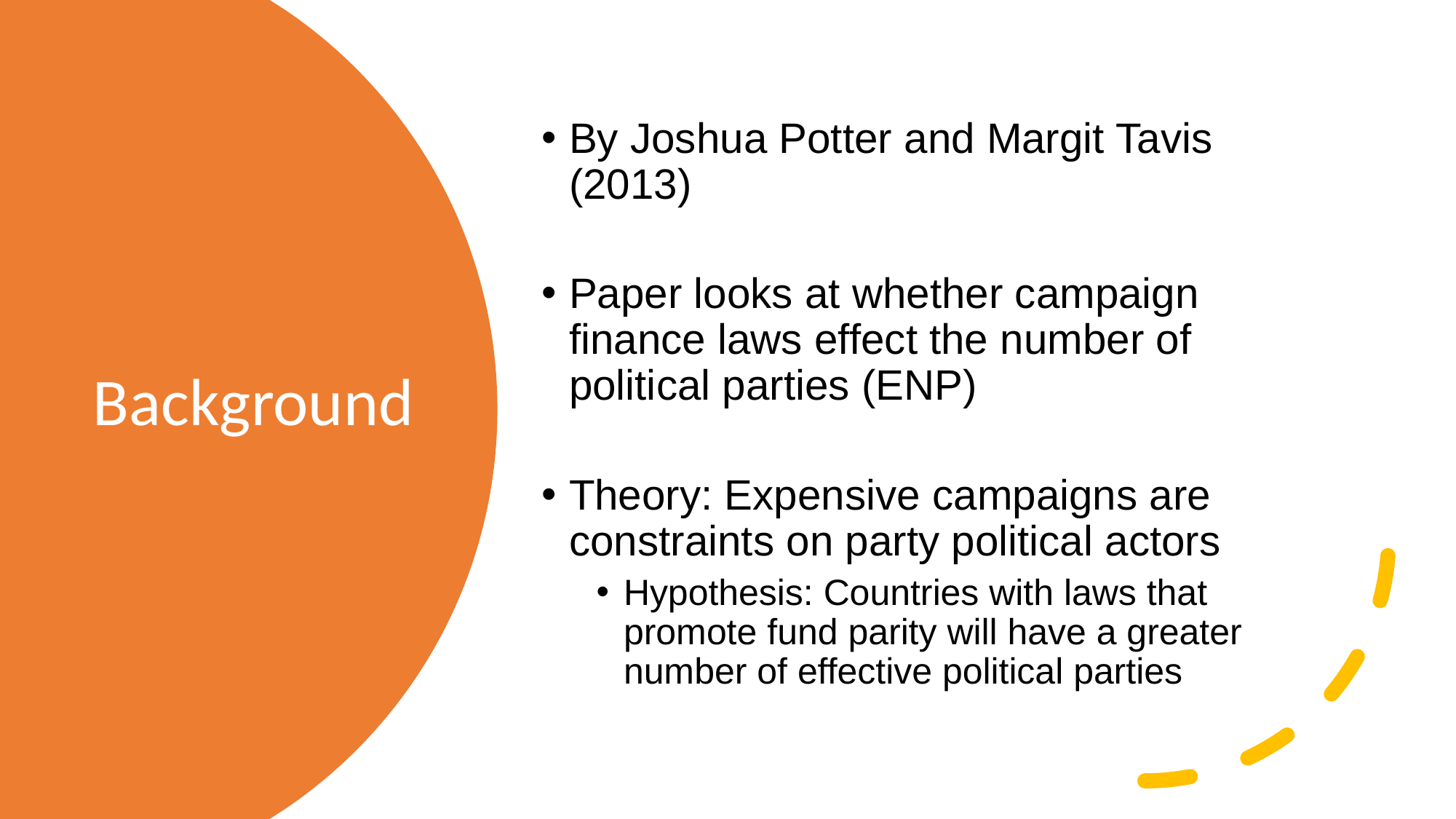

By Joshua Potter and Margit Tavis (2013)

Paper looks at whether campaign finance laws effect the number of political parties (ENP)

Theory: Expensive campaigns are constraints on party political actors
Hypothesis: Countries with laws that promote fund parity will have a greater number of effective political parties
# Background